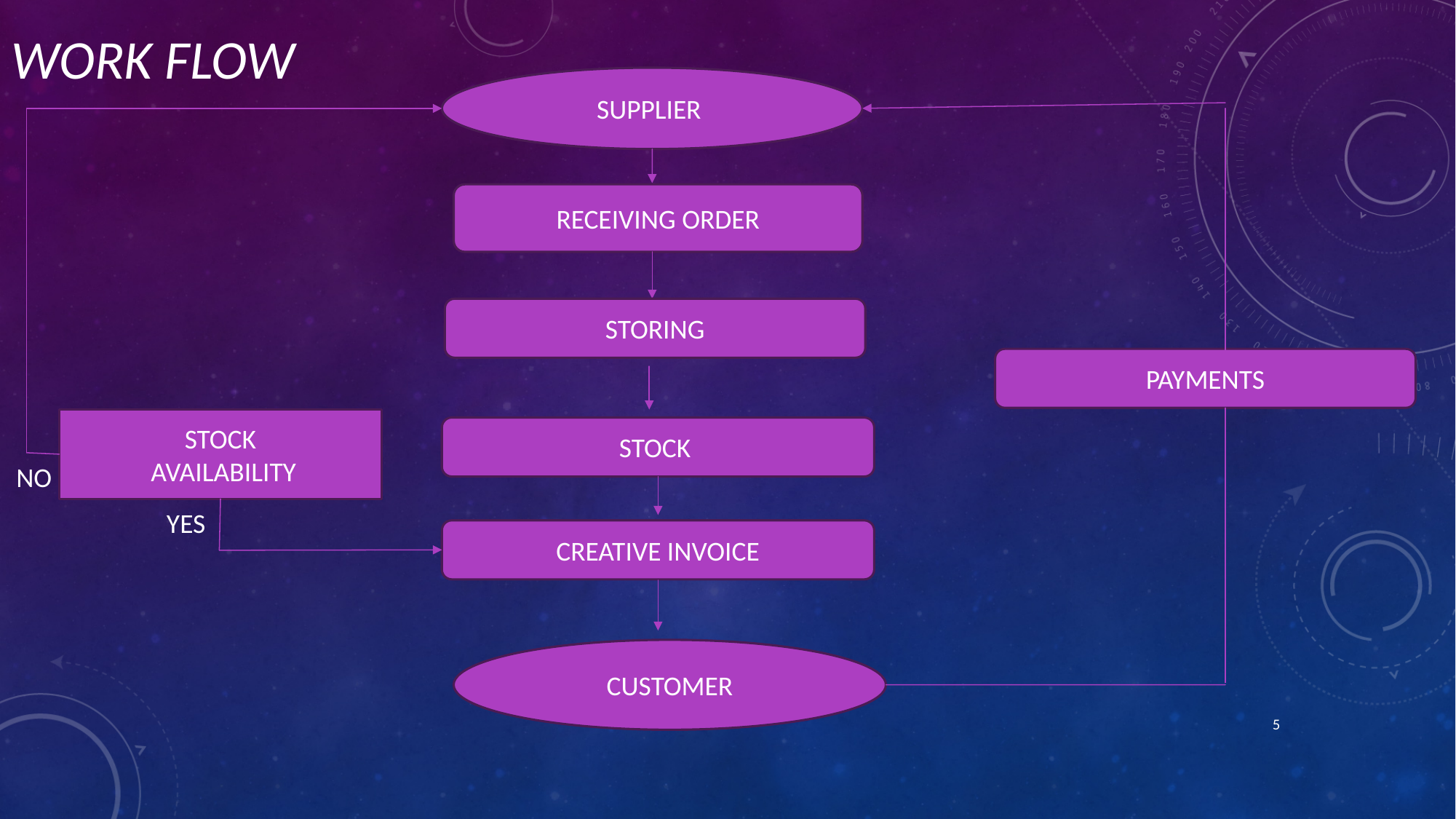

# WORK FLOW
SUPPLIER
RECEIVING ORDER
STORING
PAYMENTS

STOCK
 AVAILABILITY
STOCK
NO
YES
CREATIVE INVOICE
CUSTOMER
5